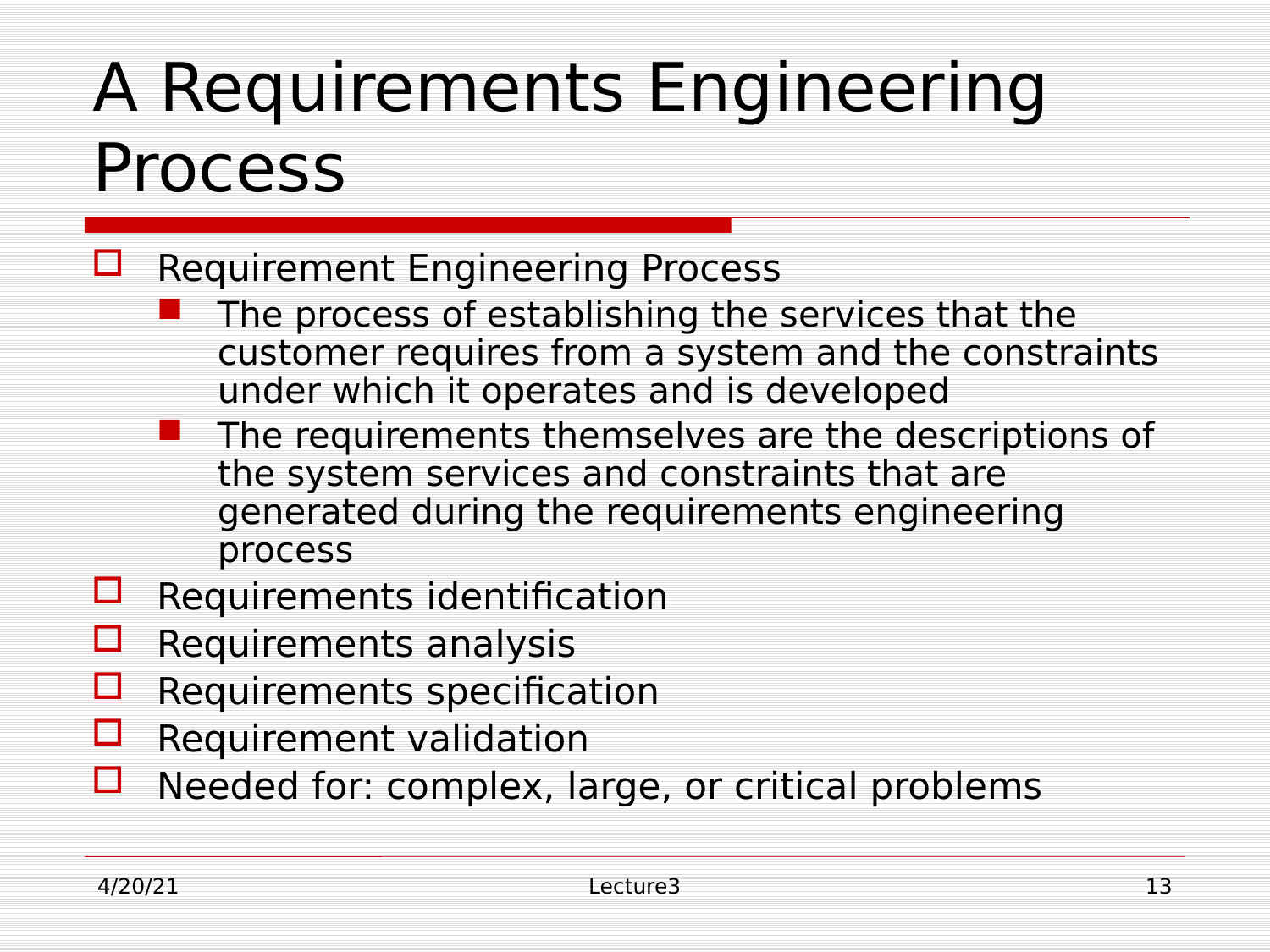

# A Requirements Engineering Process
Requirement Engineering Process
The process of establishing the services that the customer requires from a system and the constraints under which it operates and is developed
The requirements themselves are the descriptions of the system services and constraints that are generated during the requirements engineering process
Requirements identification
Requirements analysis
Requirements specification
Requirement validation
Needed for: complex, large, or critical problems
4/20/21
Lecture3
13